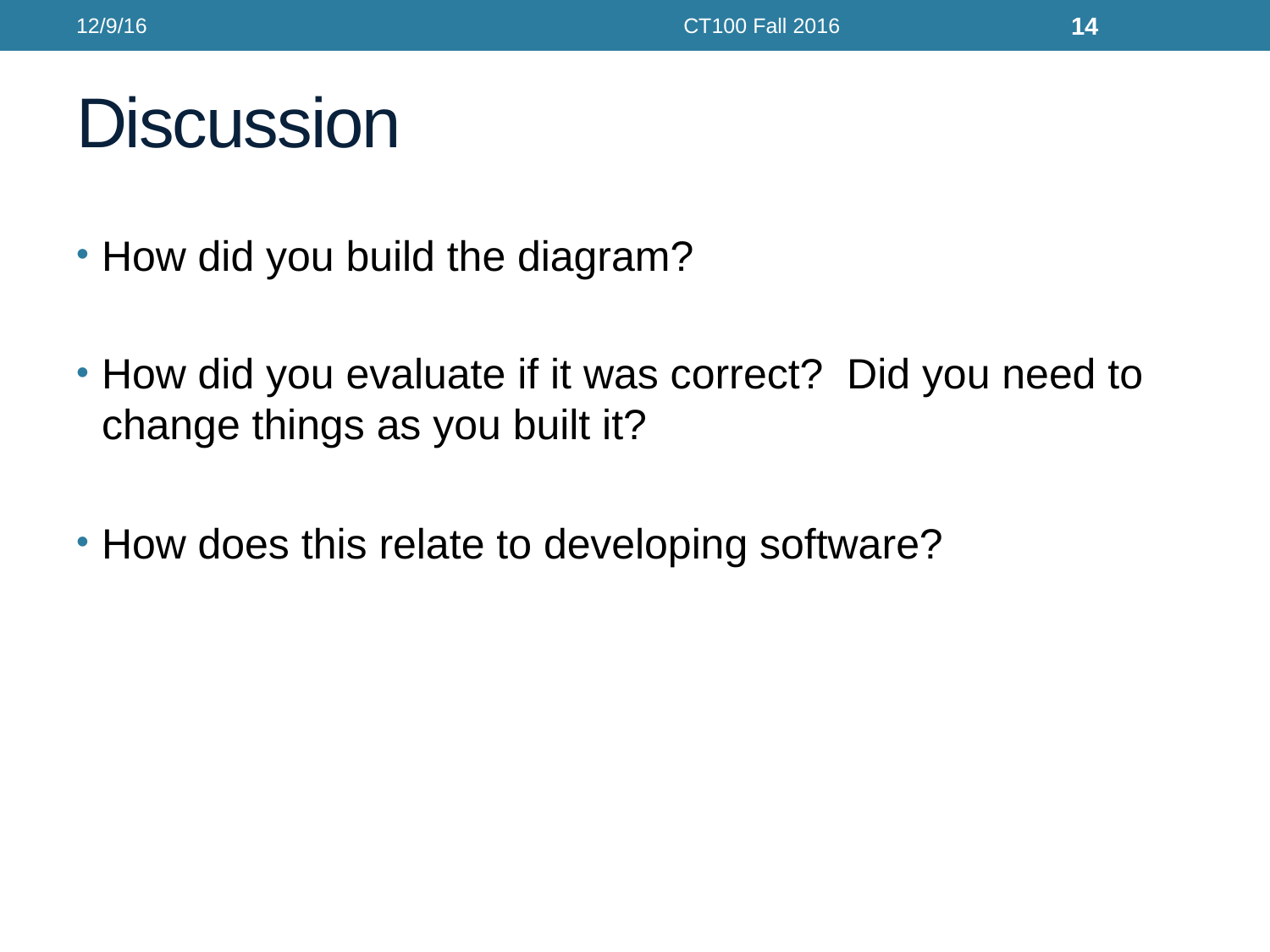

12/9/16
CT100 Fall 2016
14
# Discussion
How did you build the diagram?

How did you evaluate if it was correct?  Did you need to change things as you built it?

How does this relate to developing software?